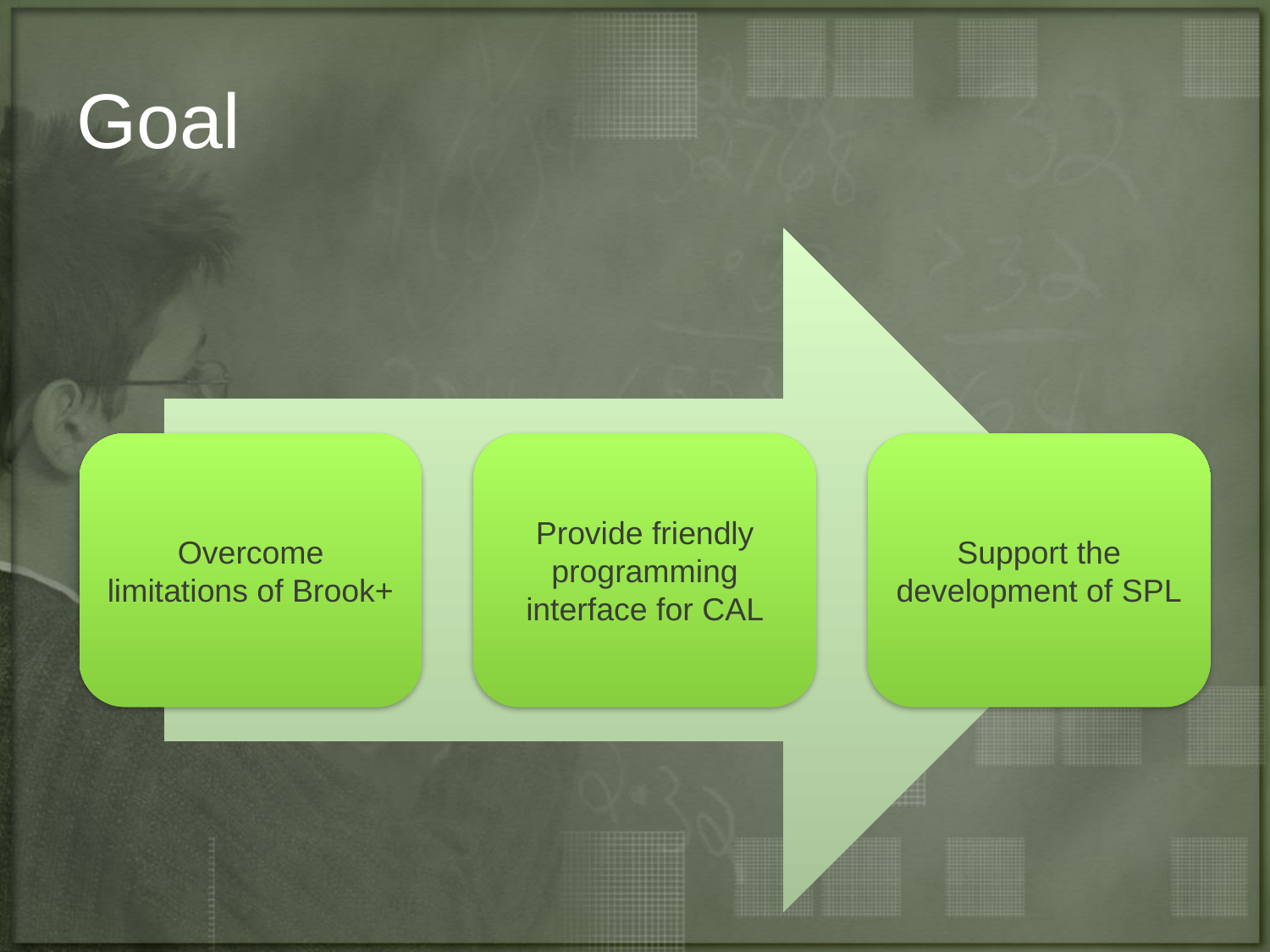

# Goal
Overcome limitations of Brook+
Provide friendly programming interface for CAL
Support the development of SPL